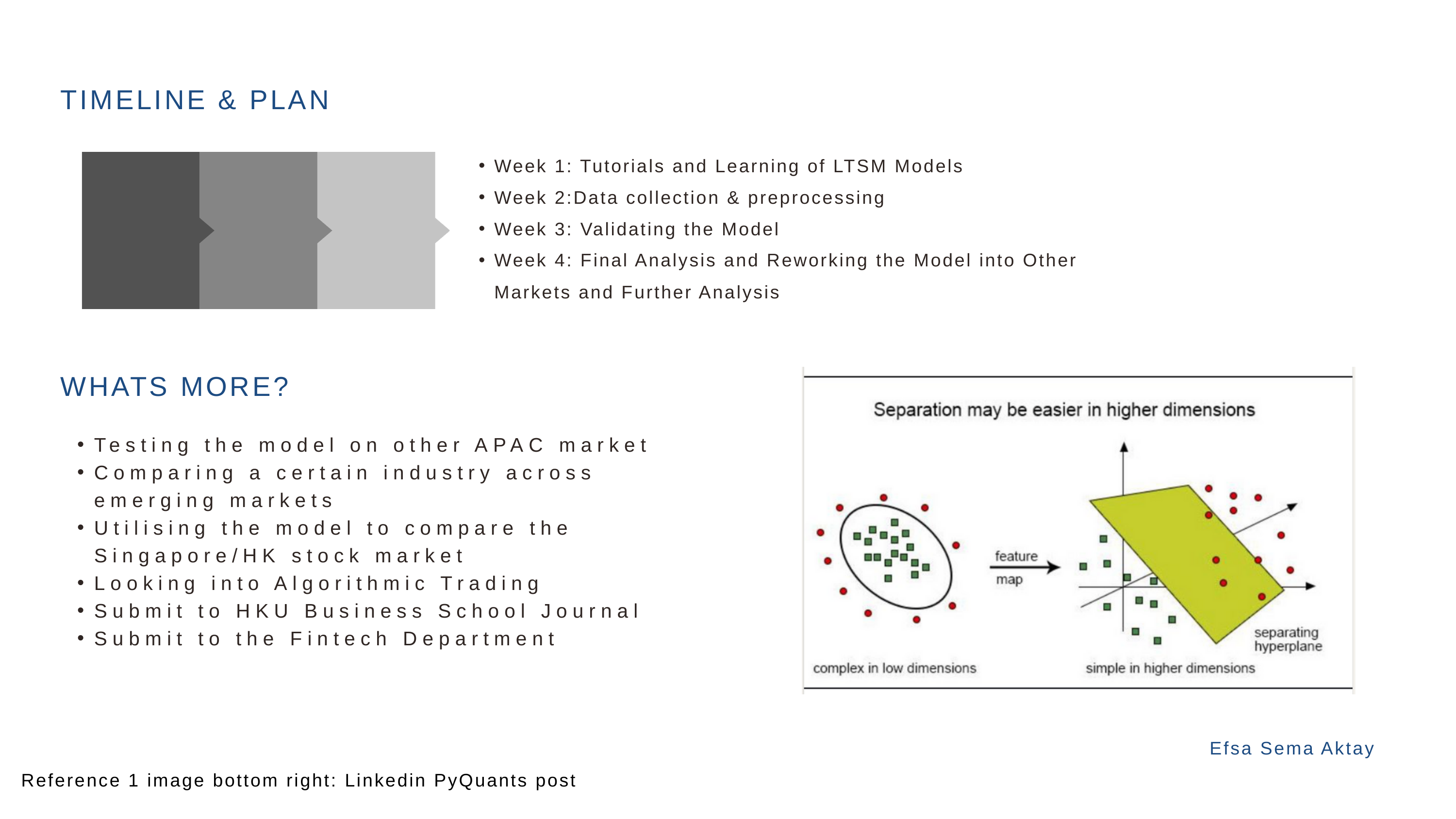

TIMELINE & PLAN
Week 1: Tutorials and Learning of LTSM Models
Week 2:Data collection & preprocessing
Week 3: Validating the Model
Week 4: Final Analysis and Reworking the Model into Other Markets and Further Analysis

WHATS MORE?

Testing the model on other APAC market
Comparing a certain industry across emerging markets
Utilising the model to compare the Singapore/HK stock market
Looking into Algorithmic Trading
Submit to HKU Business School Journal
Submit to the Fintech Department

Efsa Sema Aktay
Reference 1 image bottom right: Linkedin PyQuants post